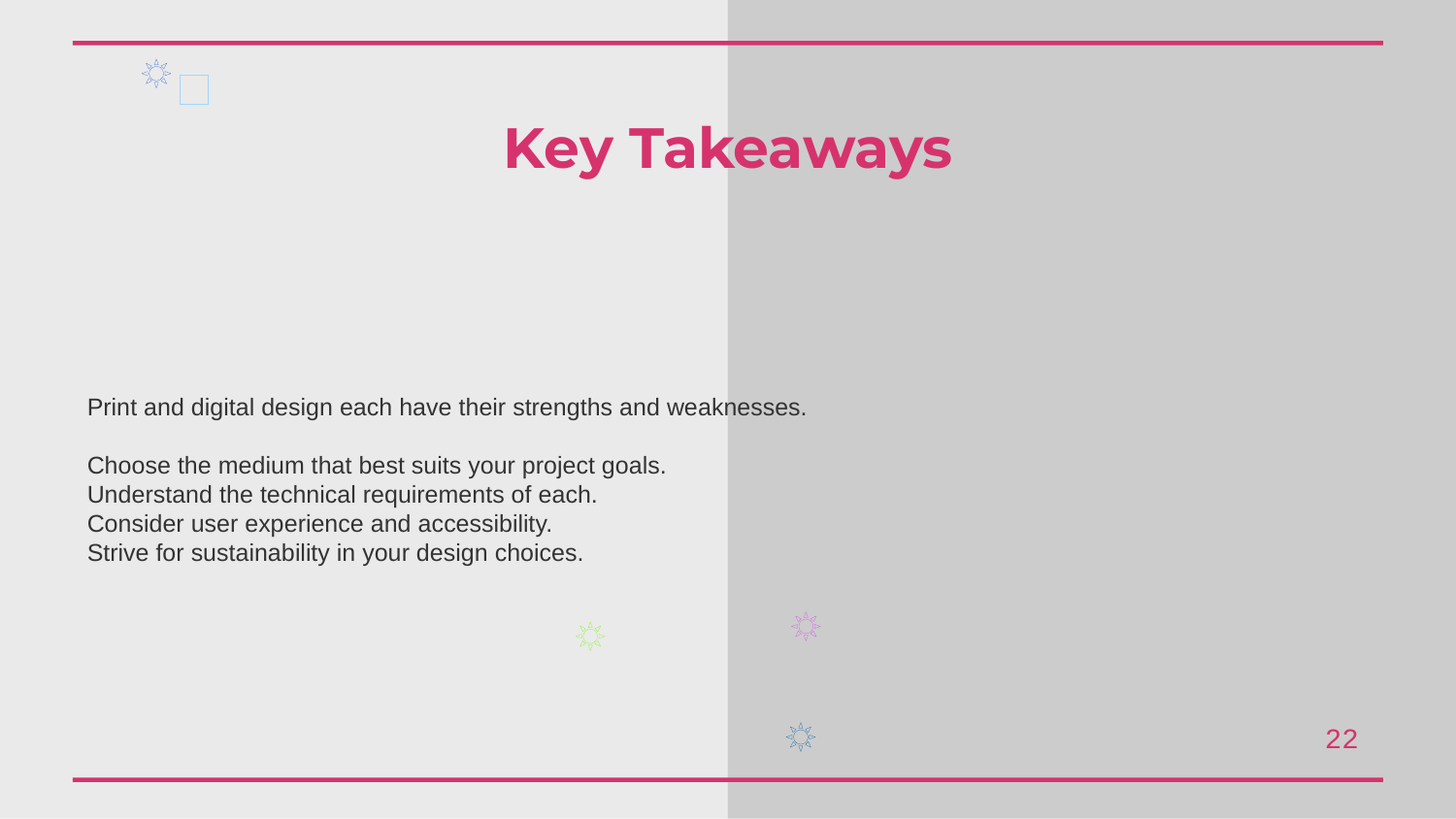

Key Takeaways

Print and digital design each have their strengths and weaknesses.

Choose the medium that best suits your project goals.
Understand the technical requirements of each.
Consider user experience and accessibility.
Strive for sustainability in your design choices.

22